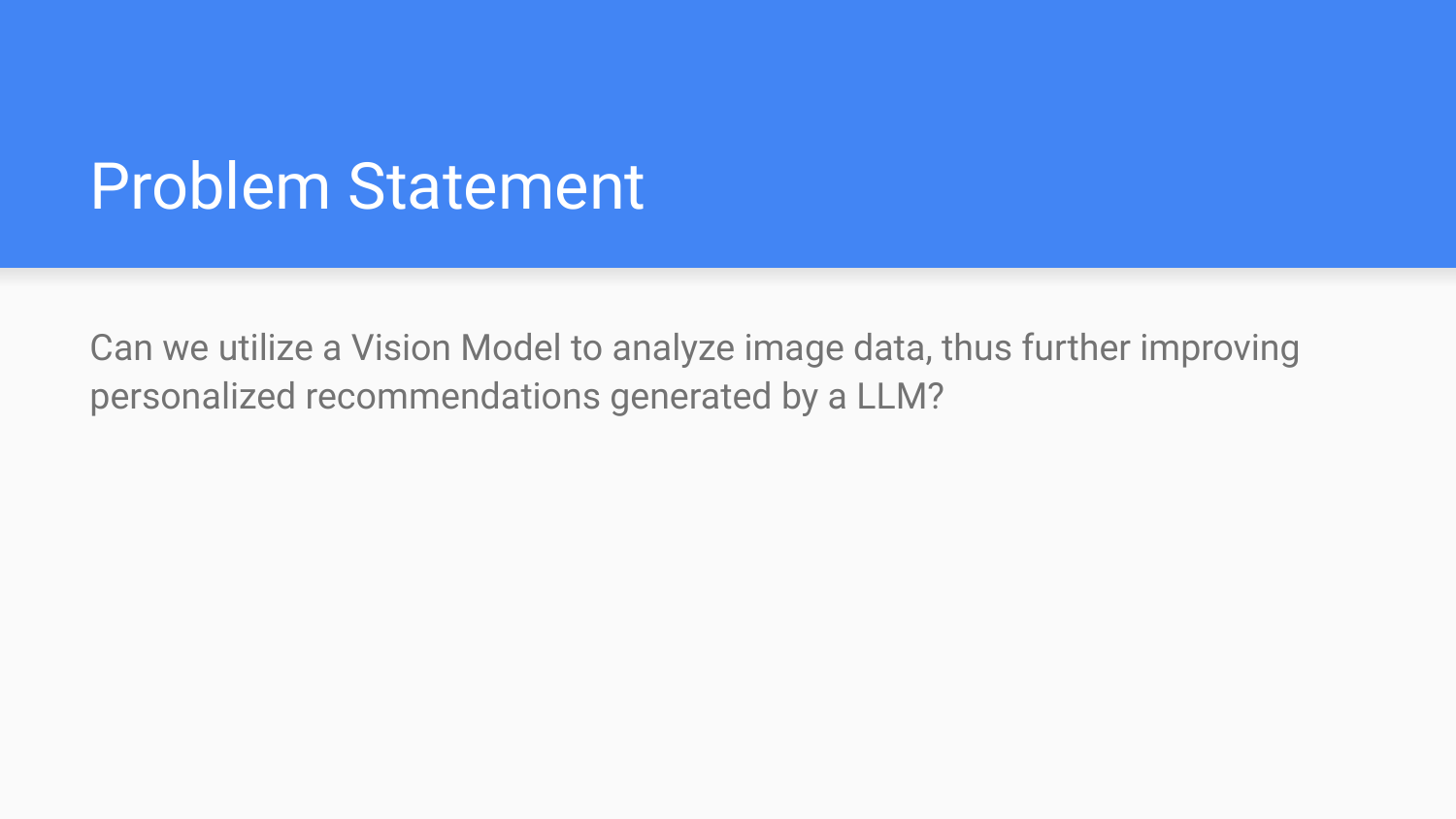

# Problem Statement
Can we utilize a Vision Model to analyze image data, thus further improving personalized recommendations generated by a LLM?